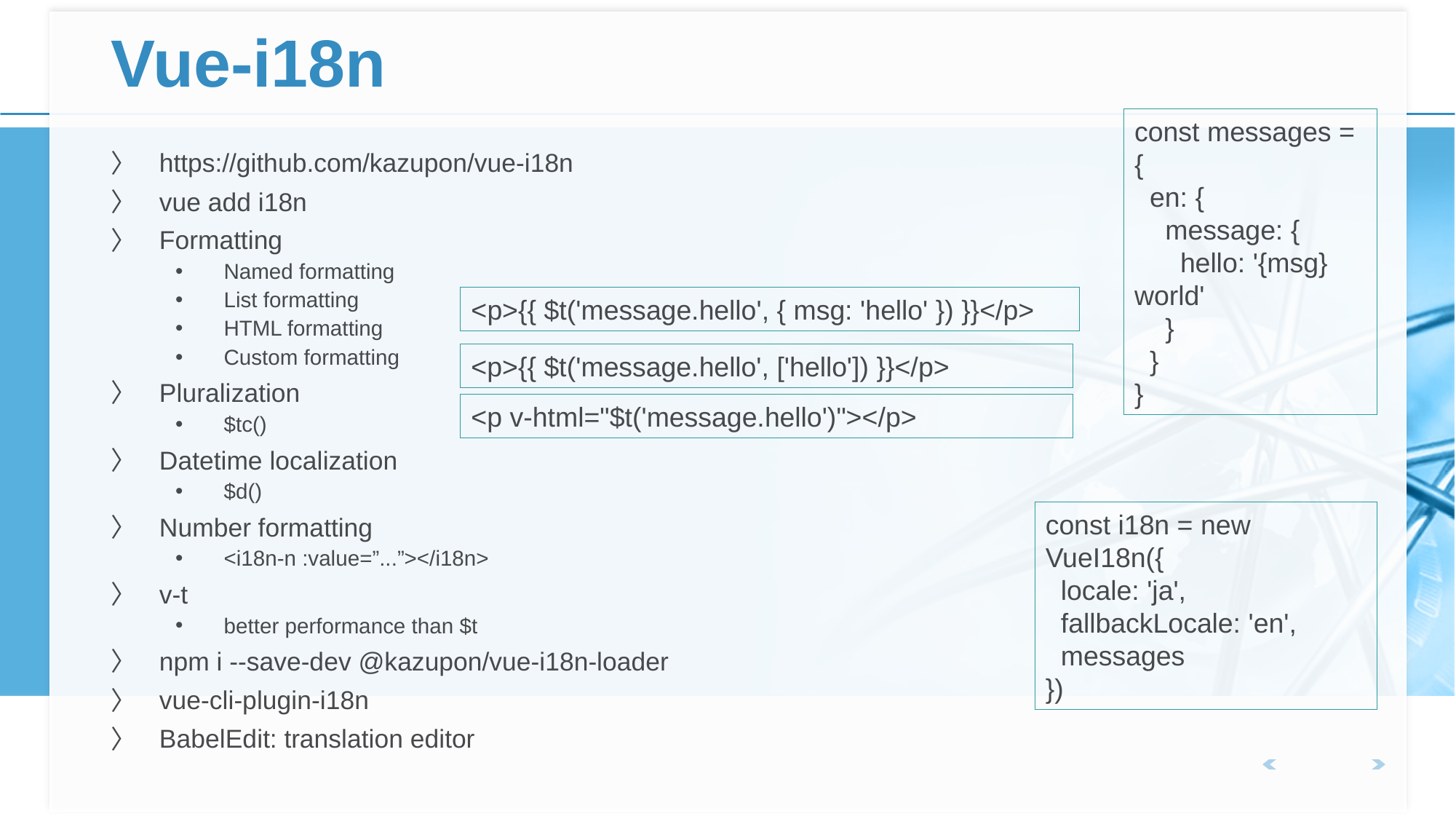

# Vue-i18n
const messages = {
  en: {
    message: {
      hello: '{msg} world'
    }
  }
}
https://github.com/kazupon/vue-i18n
vue add i18n
Formatting
Named formatting
List formatting
HTML formatting
Custom formatting
Pluralization
$tc()
Datetime localization
$d()
Number formatting
<i18n-n :value=”...”></i18n>
v-t
better performance than $t
npm i --save-dev @kazupon/vue-i18n-loader
vue-cli-plugin-i18n
BabelEdit: translation editor

<p>{{ $t('message.hello', { msg: 'hello' }) }}</p>
<p>{{ $t('message.hello', ['hello']) }}</p>
<p v-html="$t('message.hello')"></p>
const i18n = new VueI18n({
  locale: 'ja',
  fallbackLocale: 'en',
  messages
})